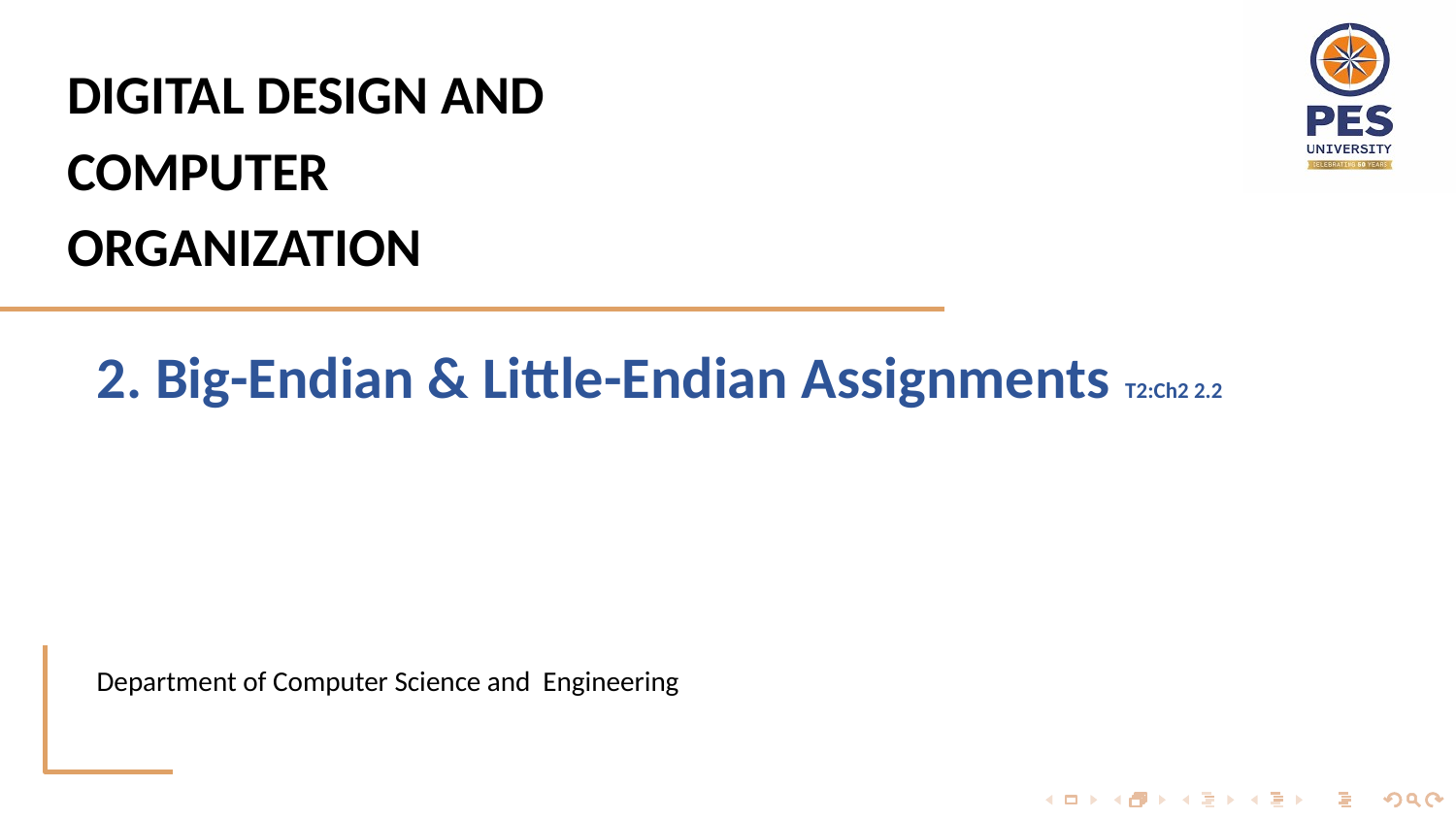

# DIGITAL DESIGN AND  COMPUTER ORGANIZATION

2. Big-Endian & Little-Endian Assignments T2:Ch2 2.2

Department of Computer Science and  Engineering